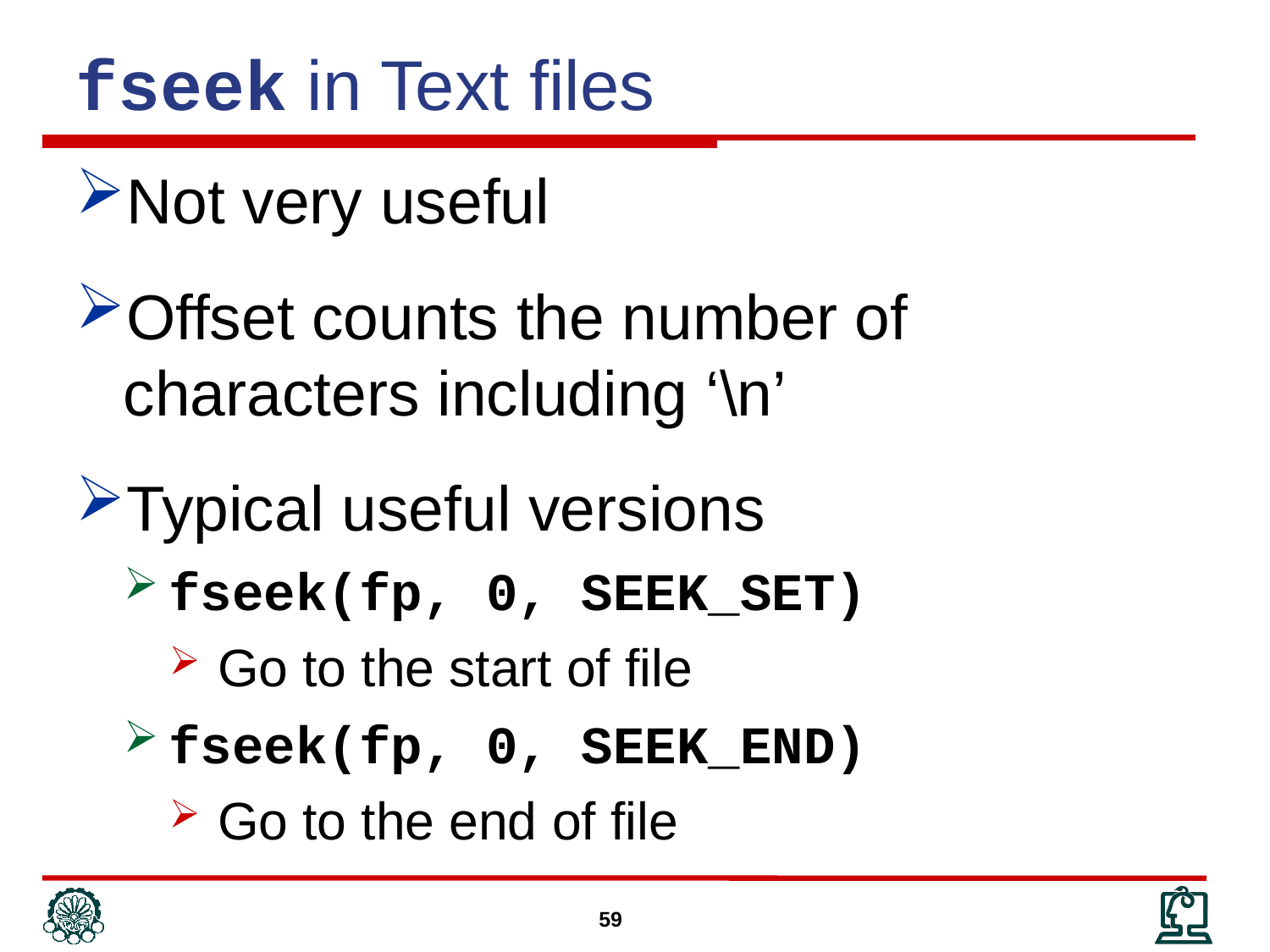

fseek in Text files
Not very useful
Offset counts the number of characters including ‘\n’
Typical useful versions
fseek(fp, 0, SEEK_SET)
Go to the start of file
fseek(fp, 0, SEEK_END)
Go to the end of file
59